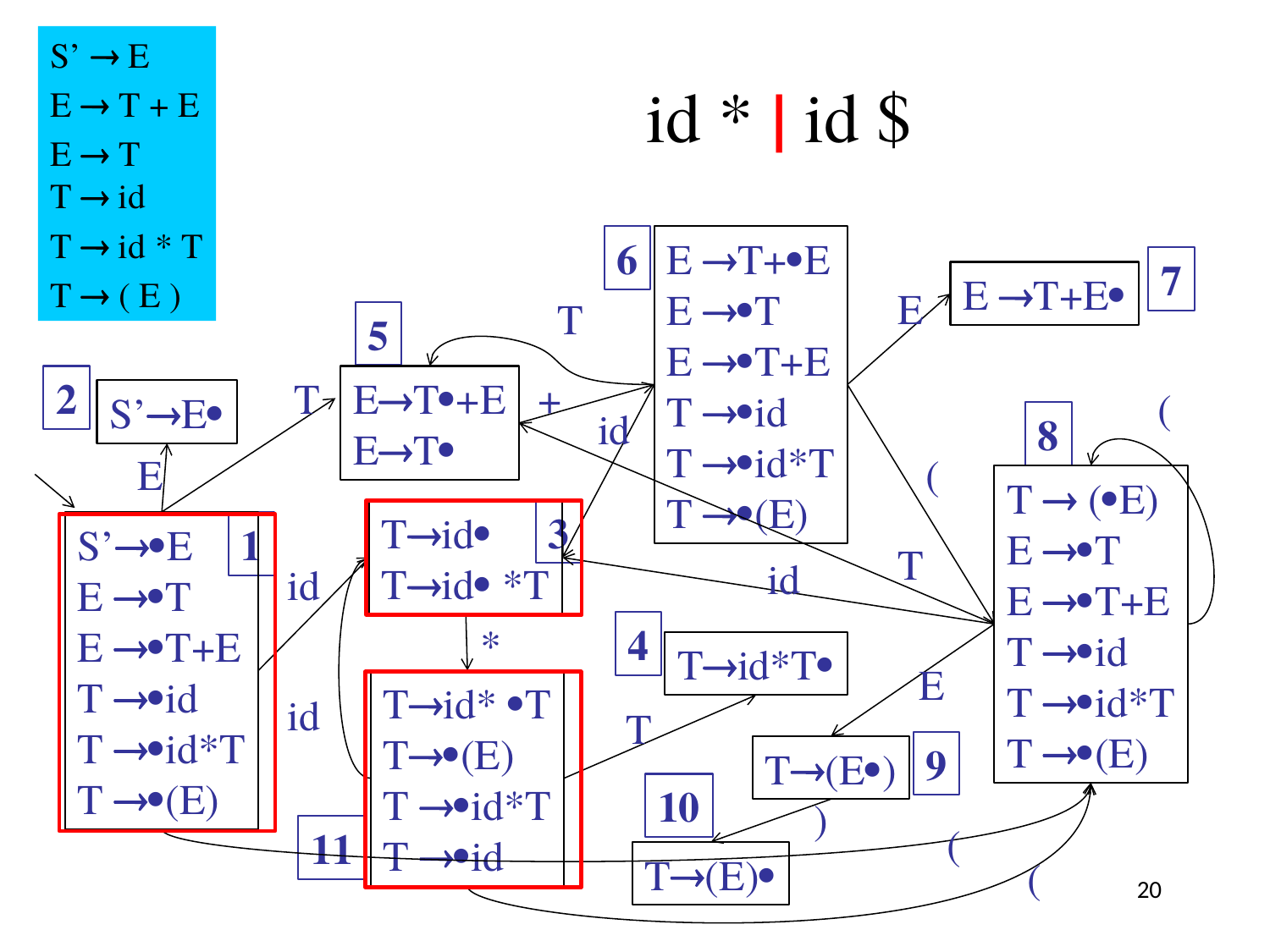

S’ → E
E → T + E
E → T
T → id
T → id * T
T → ( E )
id * | id $
6
E →T+•E
E →•T
E →•T+E
T →•id
T →•id*T
T →•(E)
7
E →T+E•
E
T
5
2
T
E→T•+E
E→T•
+
(
S’→E•
id
8
E
(
T → (•E)
E →•T
E →•T+E
T →•id
T →•id*T
T →•(E)
3
T→id•
T→id• *T

S’→•E
E →•T
E →•T+E
T →•id
T →•id*T
T →•(E)
1

T
id
id
*
4
T→id*T•
E
T→id* •T
T→•(E)
T →•id*T
T →•id

id
T
9
T→(E•)
10
)
(
11
T→(E)•
(
20